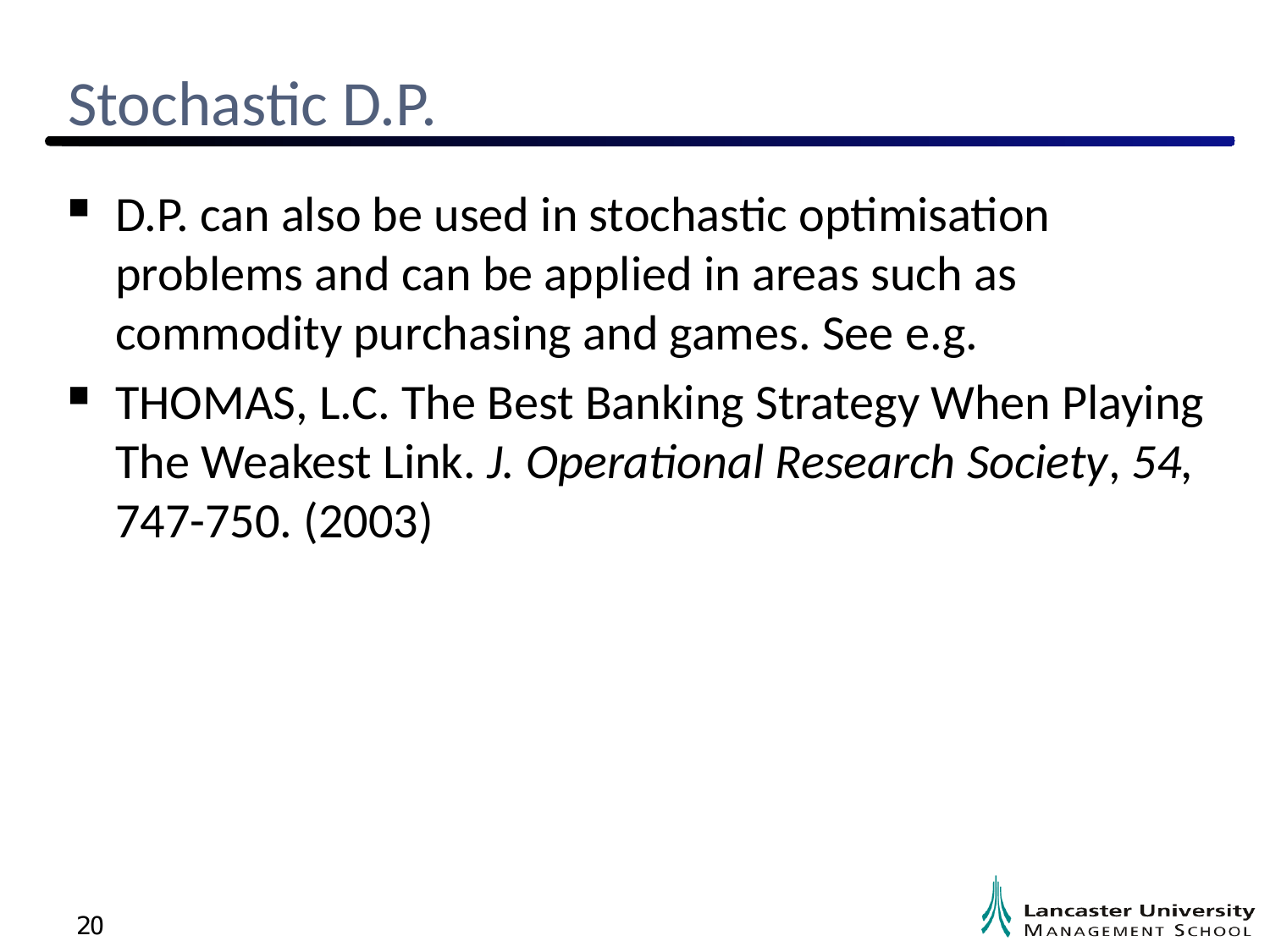

# Stochastic D.P.
D.P. can also be used in stochastic optimisation problems and can be applied in areas such as commodity purchasing and games. See e.g.
THOMAS, L.C. The Best Banking Strategy When Playing The Weakest Link. J. Operational Research Society, 54, 747-750. (2003)
20